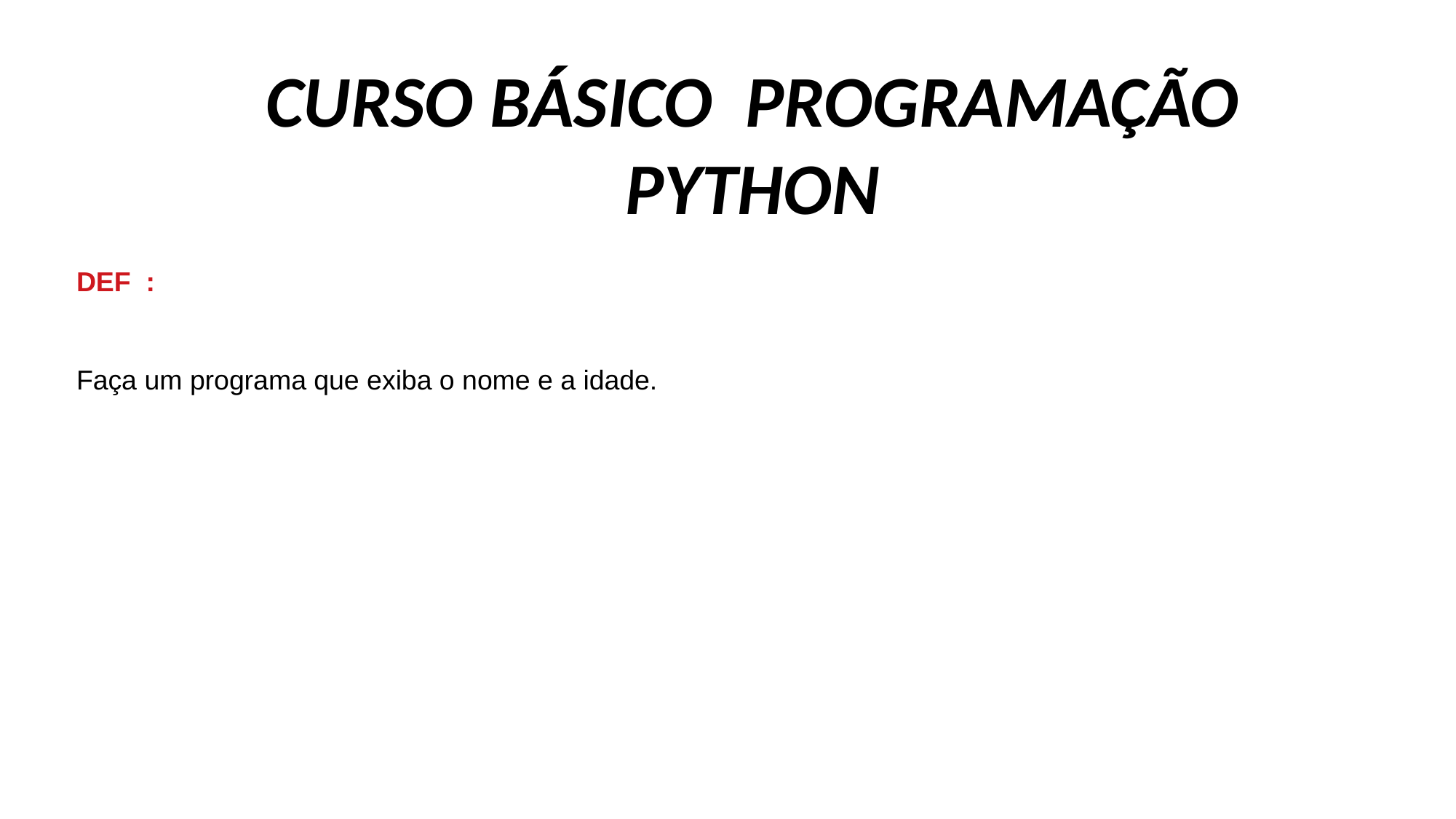

CURSO BÁSICO  PROGRAMAÇÃO PYTHON

DEF  :
Faça um programa que exiba o nome e a idade.